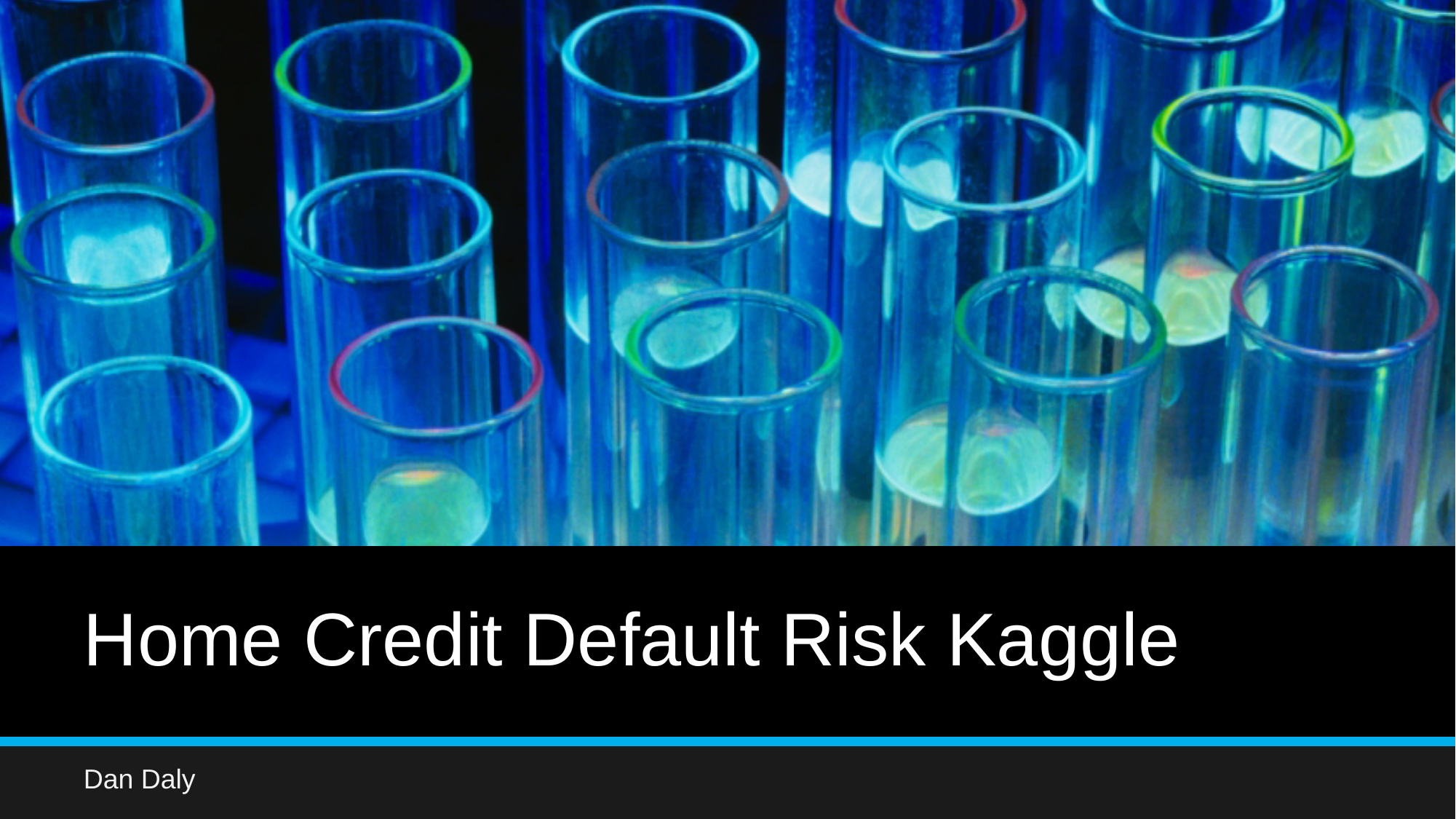

# Home Credit Default Risk Kaggle
Dan Daly